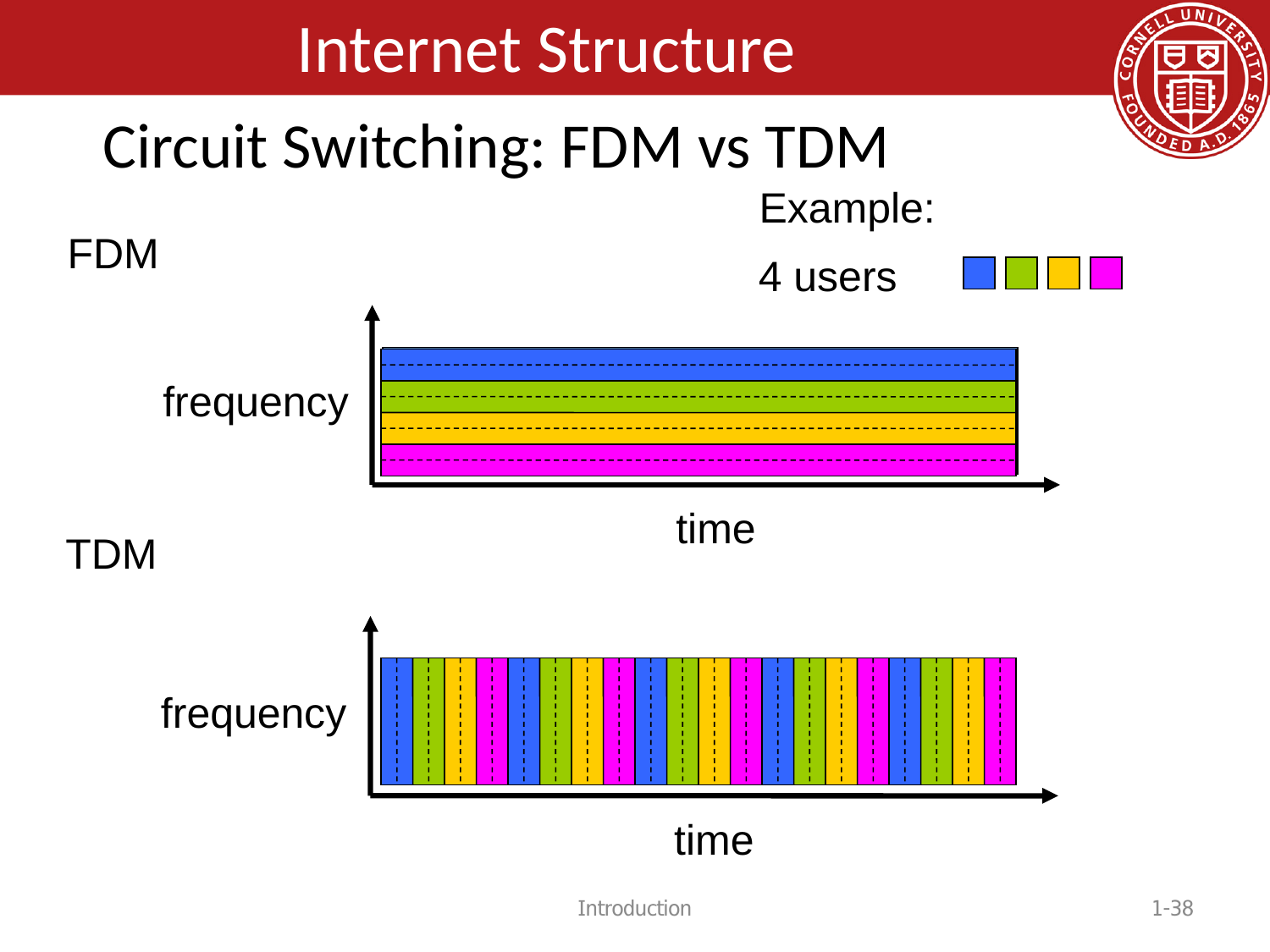

Internet Structure
Circuit Switching: FDM vs TDM
Example:
4 users

FDM

frequency

time

TDM

frequency

time

Introduction
1-38